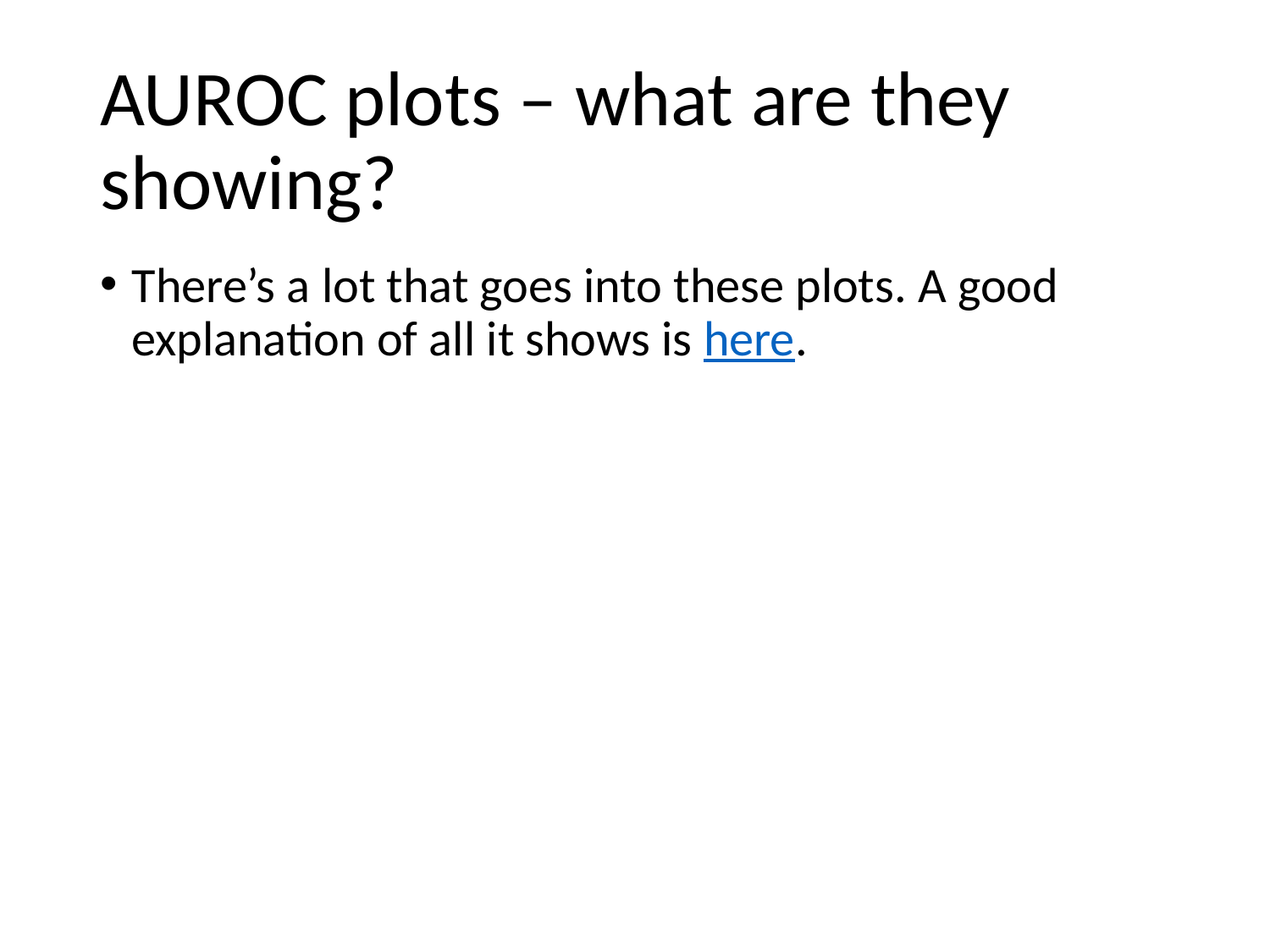

# AUROC plots – what are they showing?
There’s a lot that goes into these plots. A good explanation of all it shows is here.